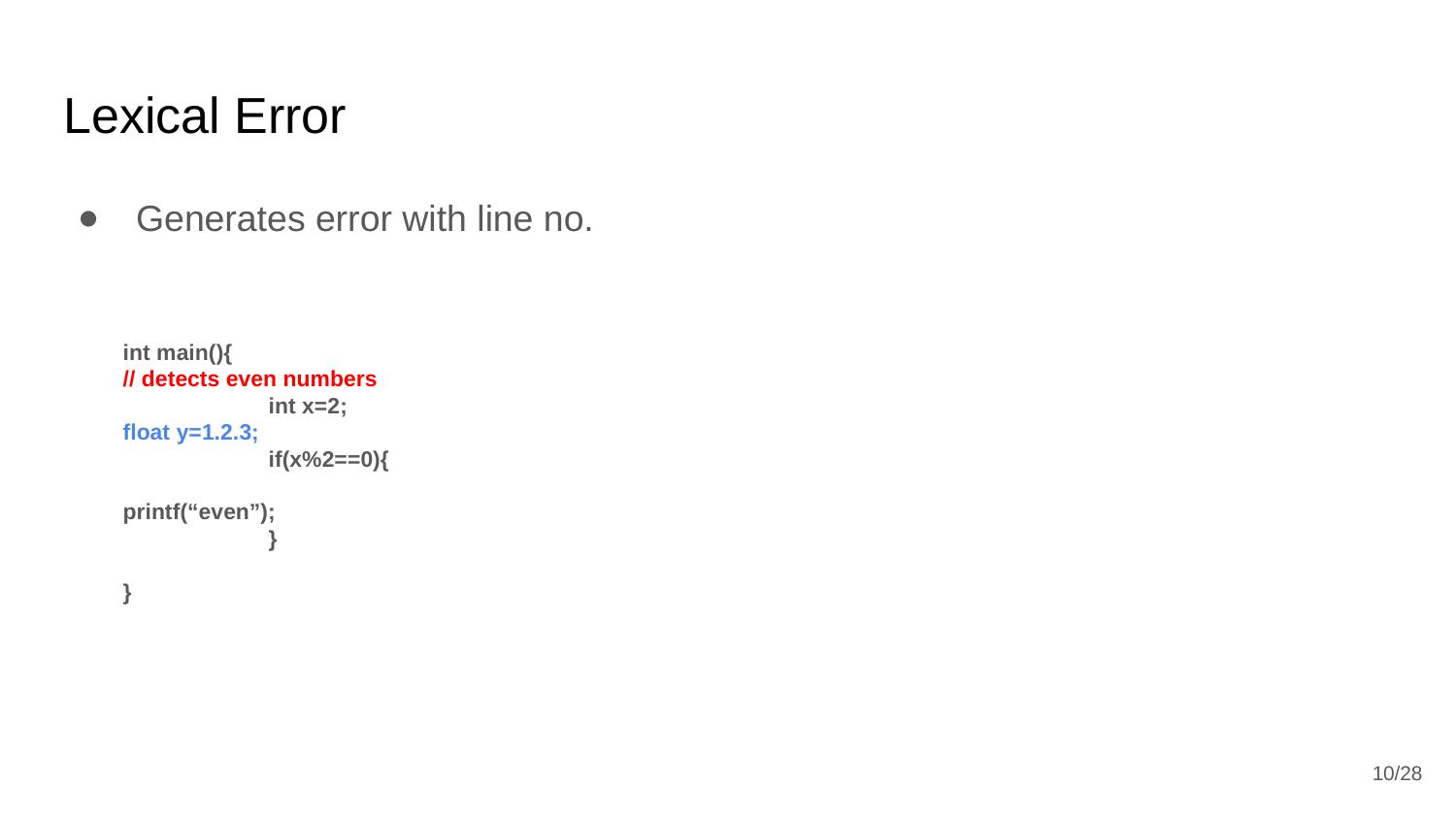

# Lexical Error
Generates error with line no.
int main(){
// detects even numbers
	int x=2;
float y=1.2.3;
	if(x%2==0){
	    printf(“even”);
	}

}
10/28